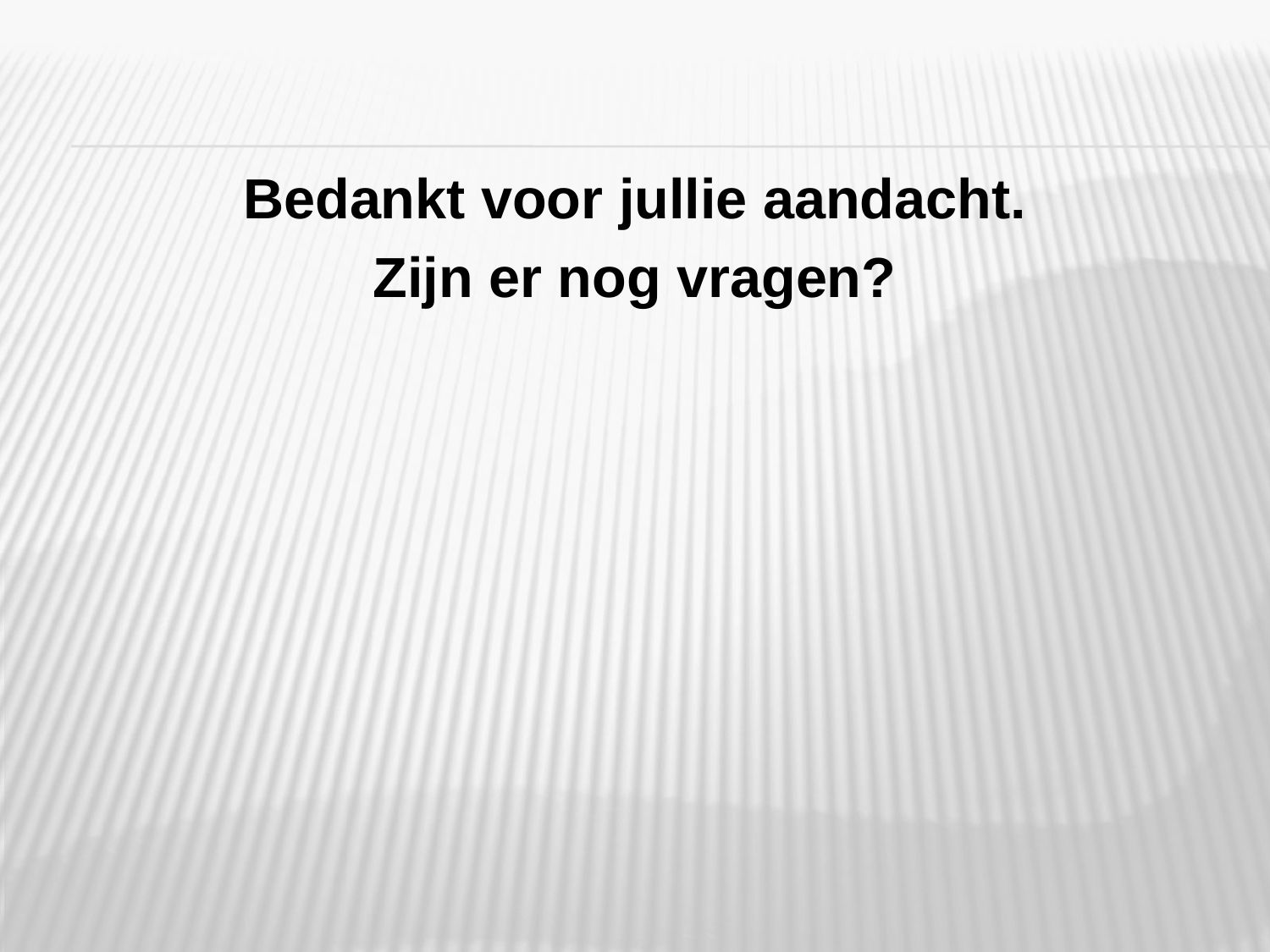

Bedankt voor jullie aandacht.
Zijn er nog vragen?